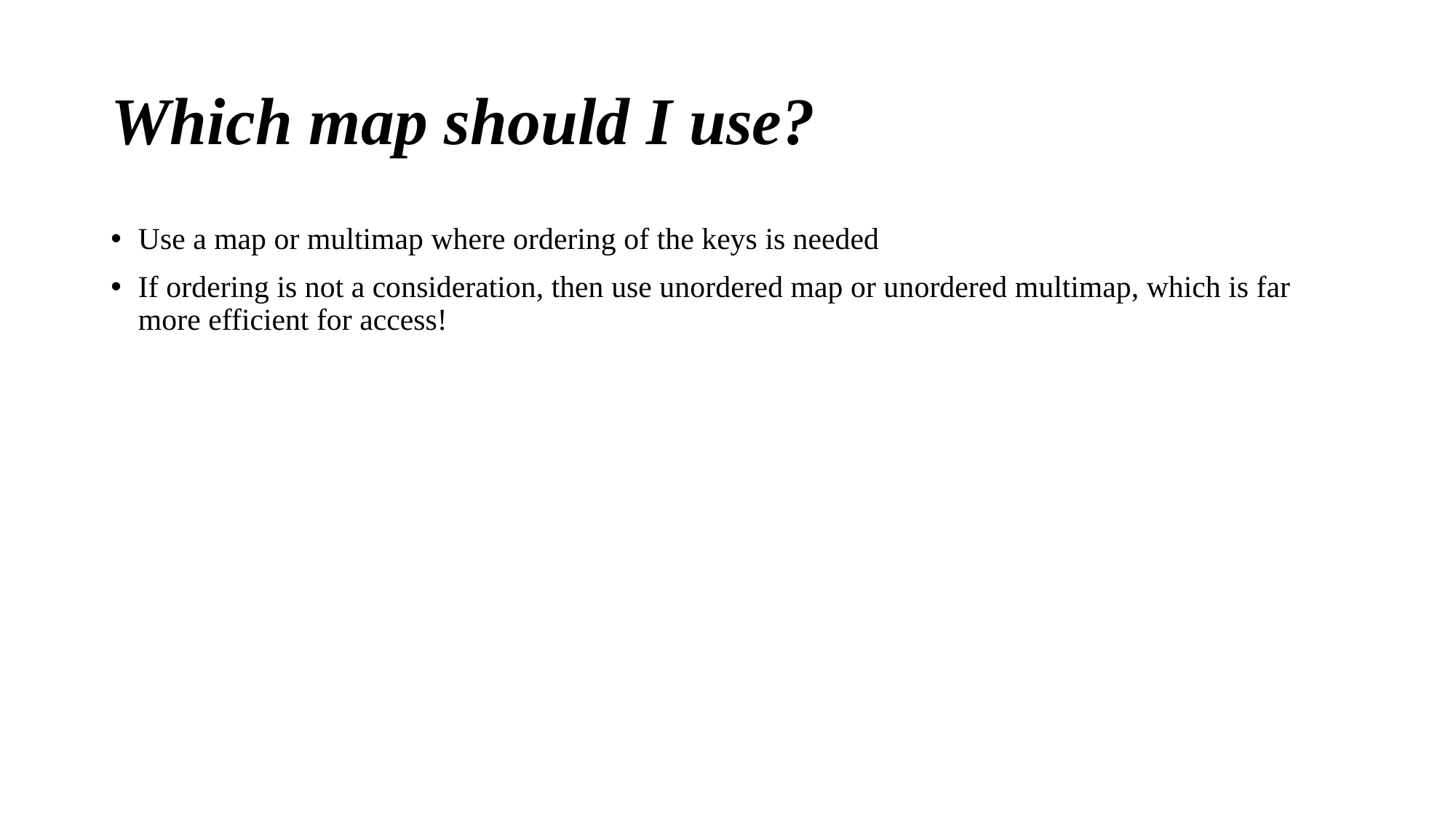

# Which map should I use?
Use a map or multimap where ordering of the keys is needed
If ordering is not a consideration, then use unordered map or unordered multimap, which is far more efficient for access!